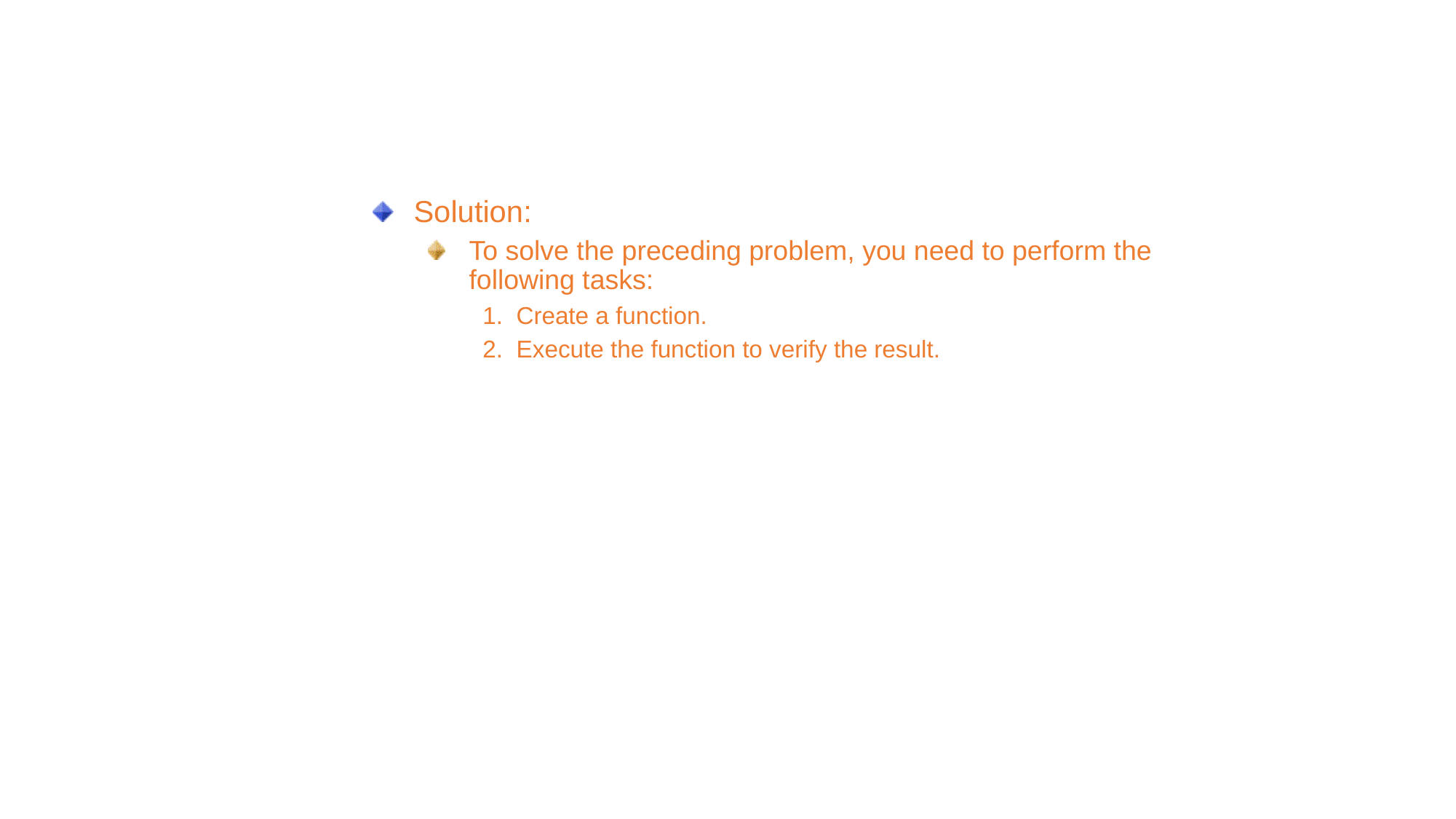

Demo: Creating Functions (Contd.)
Solution:
To solve the preceding problem, you need to perform the following tasks:
1.	Create a function.
2.	Execute the function to verify the result.